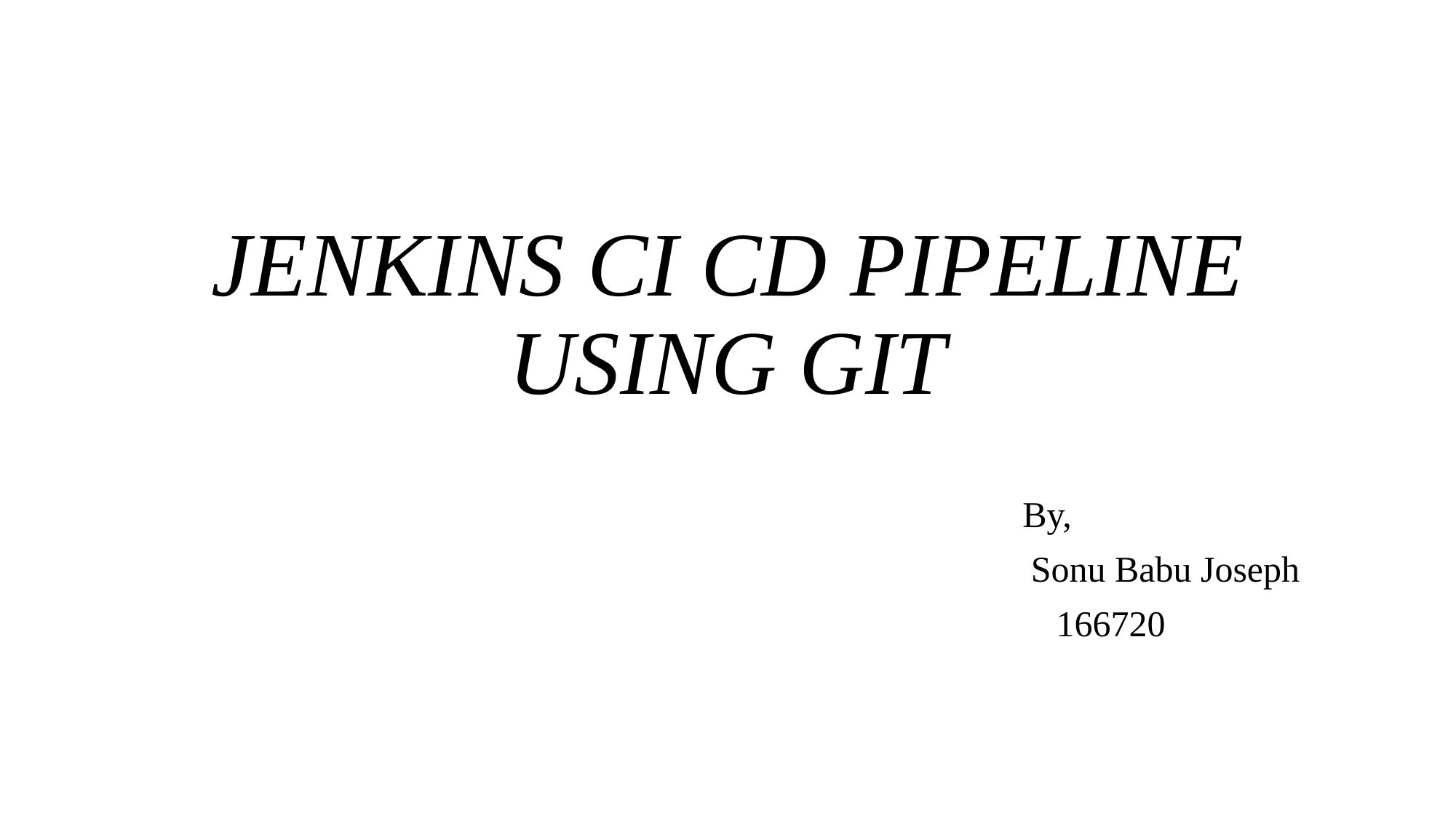

# JENKINS CI CD PIPELINE USING GIT
By,
                          Sonu Babu Joseph
              166720